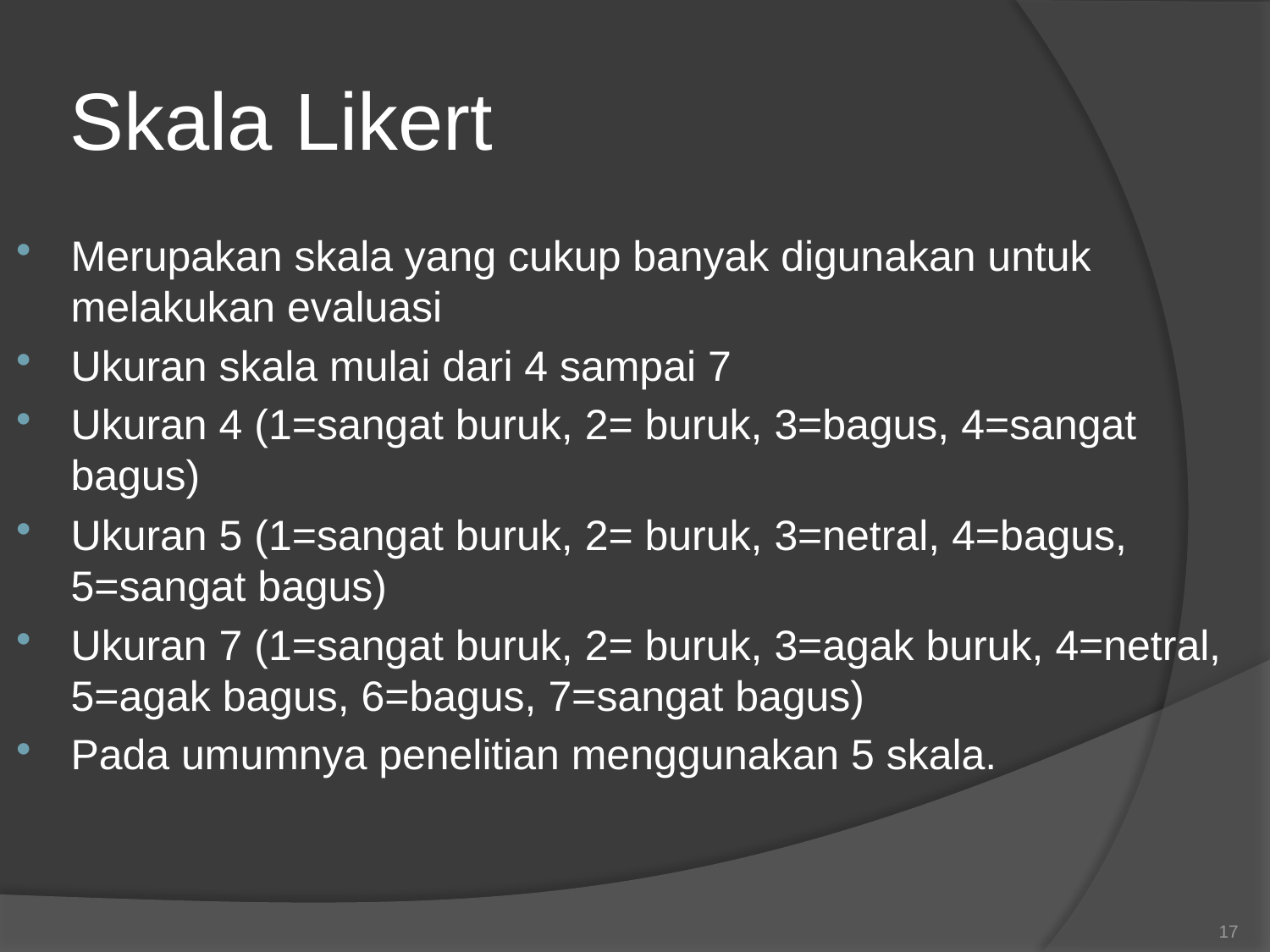

# Skala Likert
Merupakan skala yang cukup banyak digunakan untuk melakukan evaluasi
Ukuran skala mulai dari 4 sampai 7
Ukuran 4 (1=sangat buruk, 2= buruk, 3=bagus, 4=sangat bagus)
Ukuran 5 (1=sangat buruk, 2= buruk, 3=netral, 4=bagus, 5=sangat bagus)
Ukuran 7 (1=sangat buruk, 2= buruk, 3=agak buruk, 4=netral, 5=agak bagus, 6=bagus, 7=sangat bagus)
Pada umumnya penelitian menggunakan 5 skala.

17